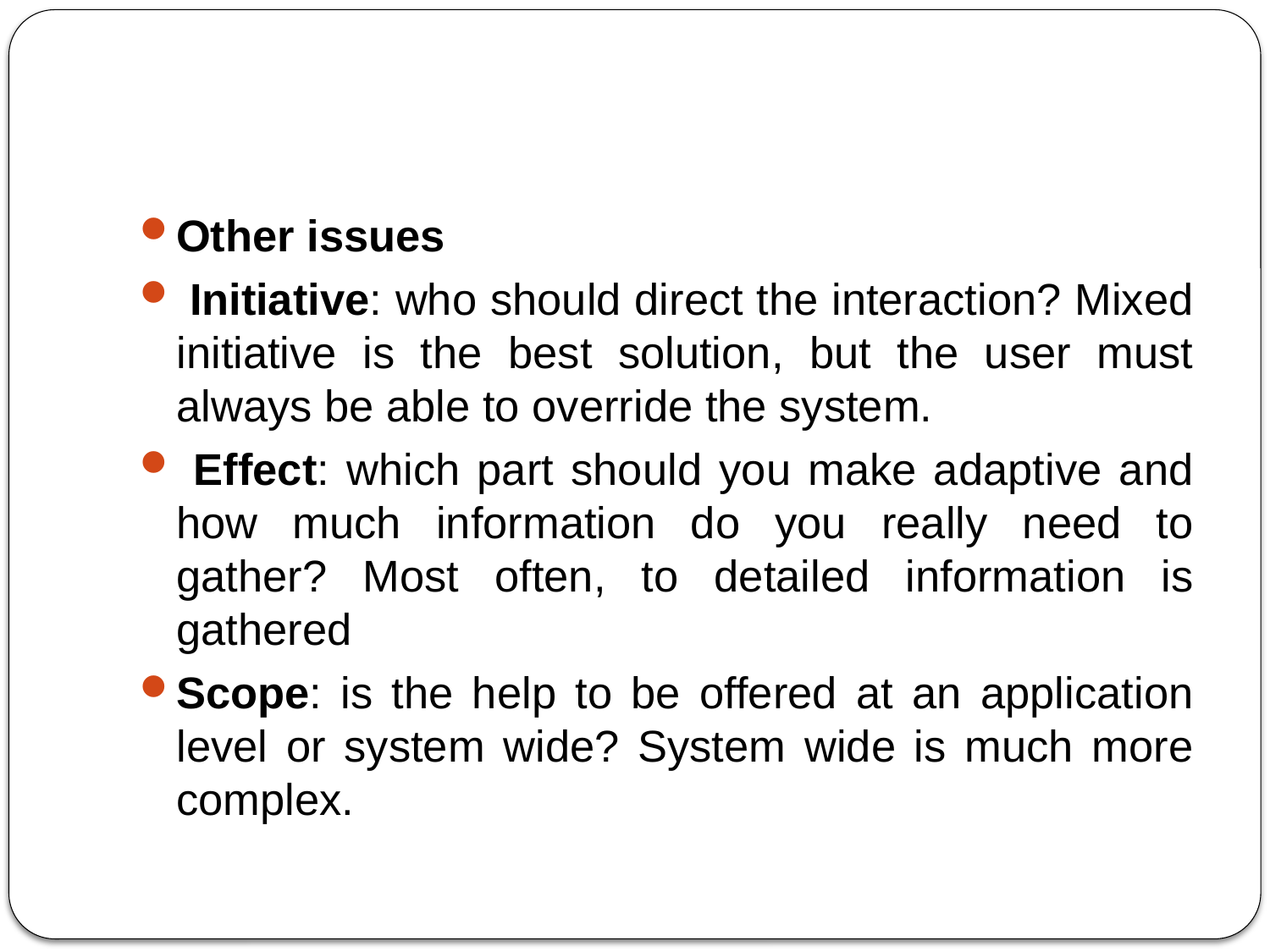

#
Other issues
 Initiative: who should direct the interaction? Mixed initiative is the best solution, but the user must always be able to override the system.
 Effect: which part should you make adaptive and how much information do you really need to gather? Most often, to detailed information is gathered
Scope: is the help to be offered at an application level or system wide? System wide is much more complex.